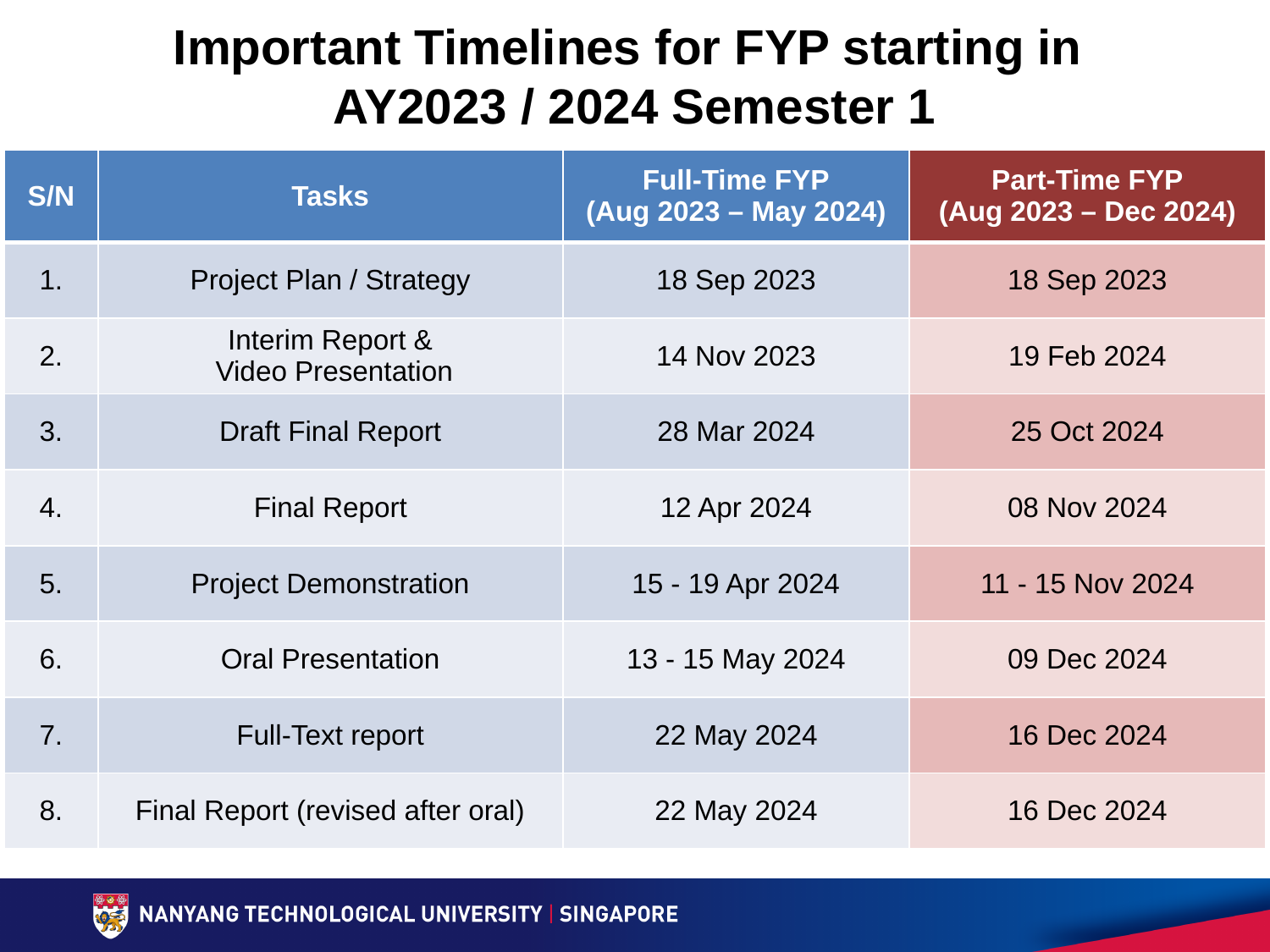

# Important Timelines for FYP starting in AY2023 / 2024 Semester 1
| S/N | Tasks | Full-Time FYP (Aug 2023 – May 2024) | Part-Time FYP (Aug 2023 – Dec 2024) |
| --- | --- | --- | --- |
| 1. | Project Plan / Strategy | 18 Sep 2023 | 18 Sep 2023 |
| 2. | Interim Report & Video Presentation | 14 Nov 2023 | 19 Feb 2024 |
| 3. | Draft Final Report | 28 Mar 2024 | 25 Oct 2024 |
| 4. | Final Report | 12 Apr 2024 | 08 Nov 2024 |
| 5. | Project Demonstration | 15 - 19 Apr 2024 | 11 - 15 Nov 2024 |
| 6. | Oral Presentation | 13 - 15 May 2024 | 09 Dec 2024 |
| 7. | Full-Text report | 22 May 2024 | 16 Dec 2024 |
| 8. | Final Report (revised after oral) | 22 May 2024 | 16 Dec 2024 |
4